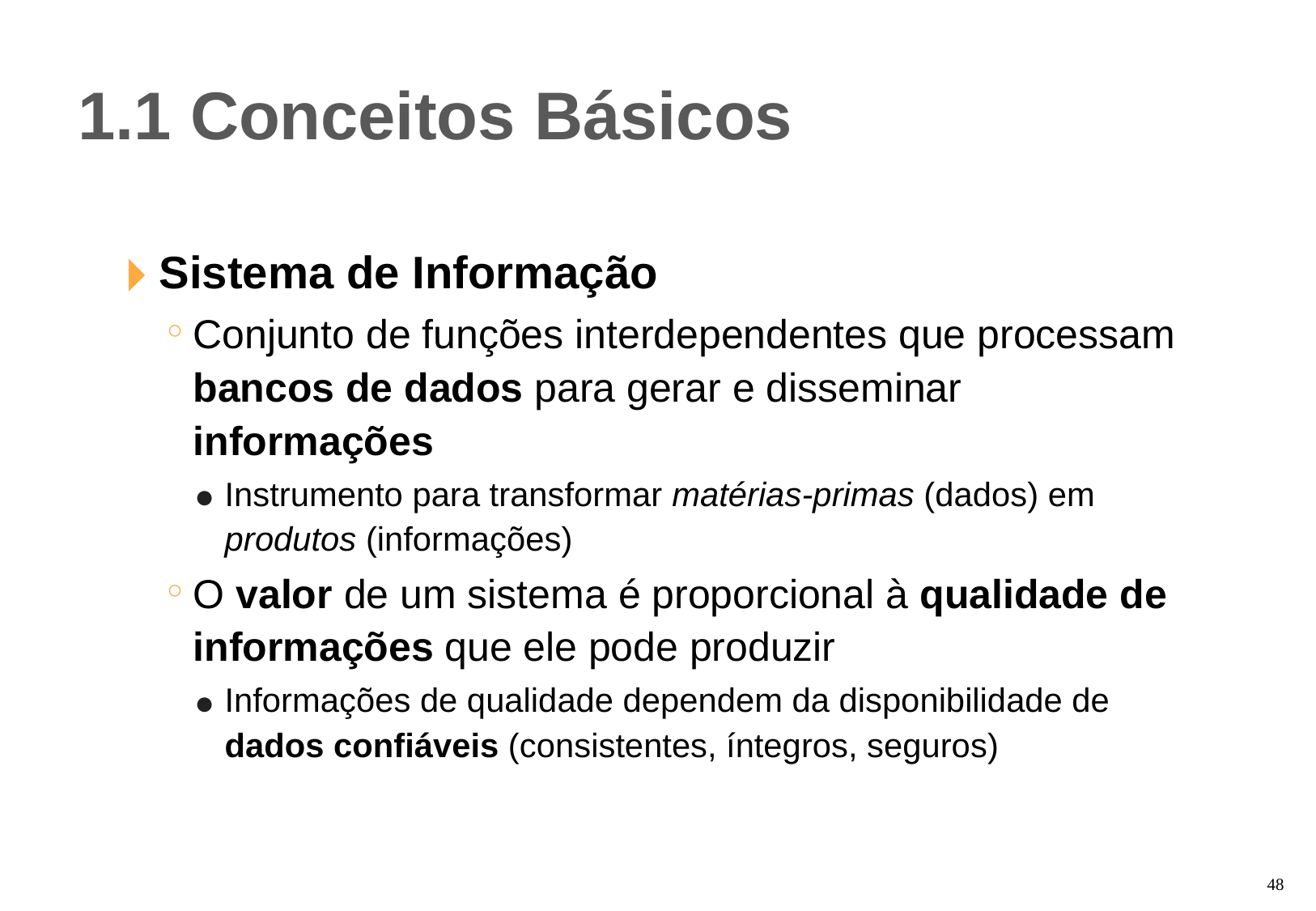

1.1 Conceitos Básicos
Sistema de Informação
Conjunto de funções interdependentes que processam bancos de dados para gerar e disseminar informações
Instrumento para transformar matérias-primas (dados) em produtos (informações)
O valor de um sistema é proporcional à qualidade de informações que ele pode produzir
Informações de qualidade dependem da disponibilidade de dados confiáveis (consistentes, íntegros, seguros)
48